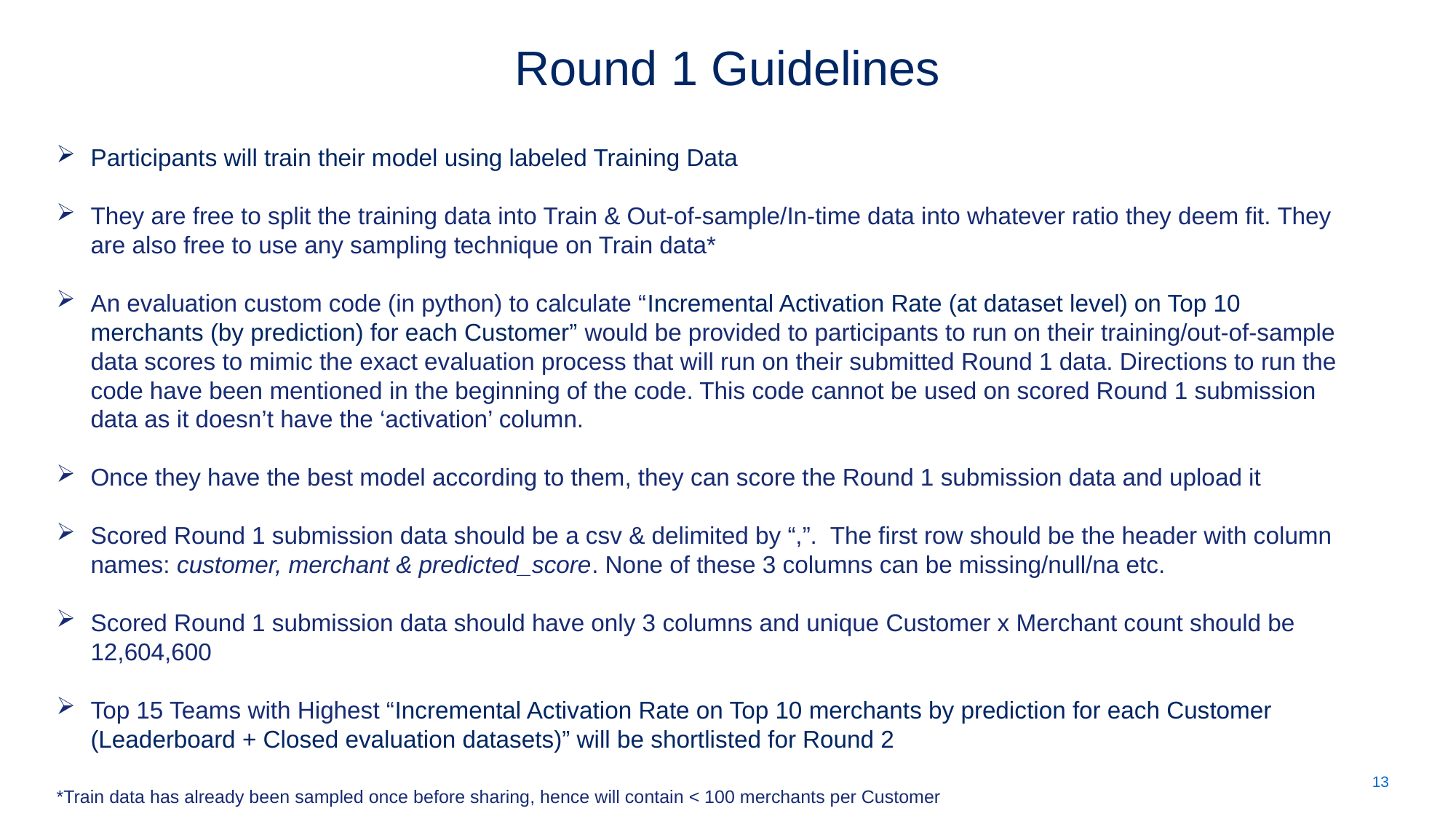

# Round 1 Guidelines

Participants will train their model using labeled Training Data

They are free to split the training data into Train & Out-of-sample/In-time data into whatever ratio they deem fit. They are also free to use any sampling technique on Train data*

An evaluation custom code (in python) to calculate “Incremental Activation Rate (at dataset level) on Top 10 merchants (by prediction) for each Customer” would be provided to participants to run on their training/out-of-sample data scores to mimic the exact evaluation process that will run on their submitted Round 1 data. Directions to run the code have been mentioned in the beginning of the code. This code cannot be used on scored Round 1 submission data as it doesn’t have the ‘activation’ column.

Once they have the best model according to them, they can score the Round 1 submission data and upload it

Scored Round 1 submission data should be a csv & delimited by “,”.  The first row should be the header with column names: customer, merchant & predicted_score. None of these 3 columns can be missing/null/na etc.

Scored Round 1 submission data should have only 3 columns and unique Customer x Merchant count should be 12,604,600

Top 15 Teams with Highest “Incremental Activation Rate on Top 10 merchants by prediction for each Customer (Leaderboard + Closed evaluation datasets)” will be shortlisted for Round 2

13
*Train data has already been sampled once before sharing, hence will contain < 100 merchants per Customer